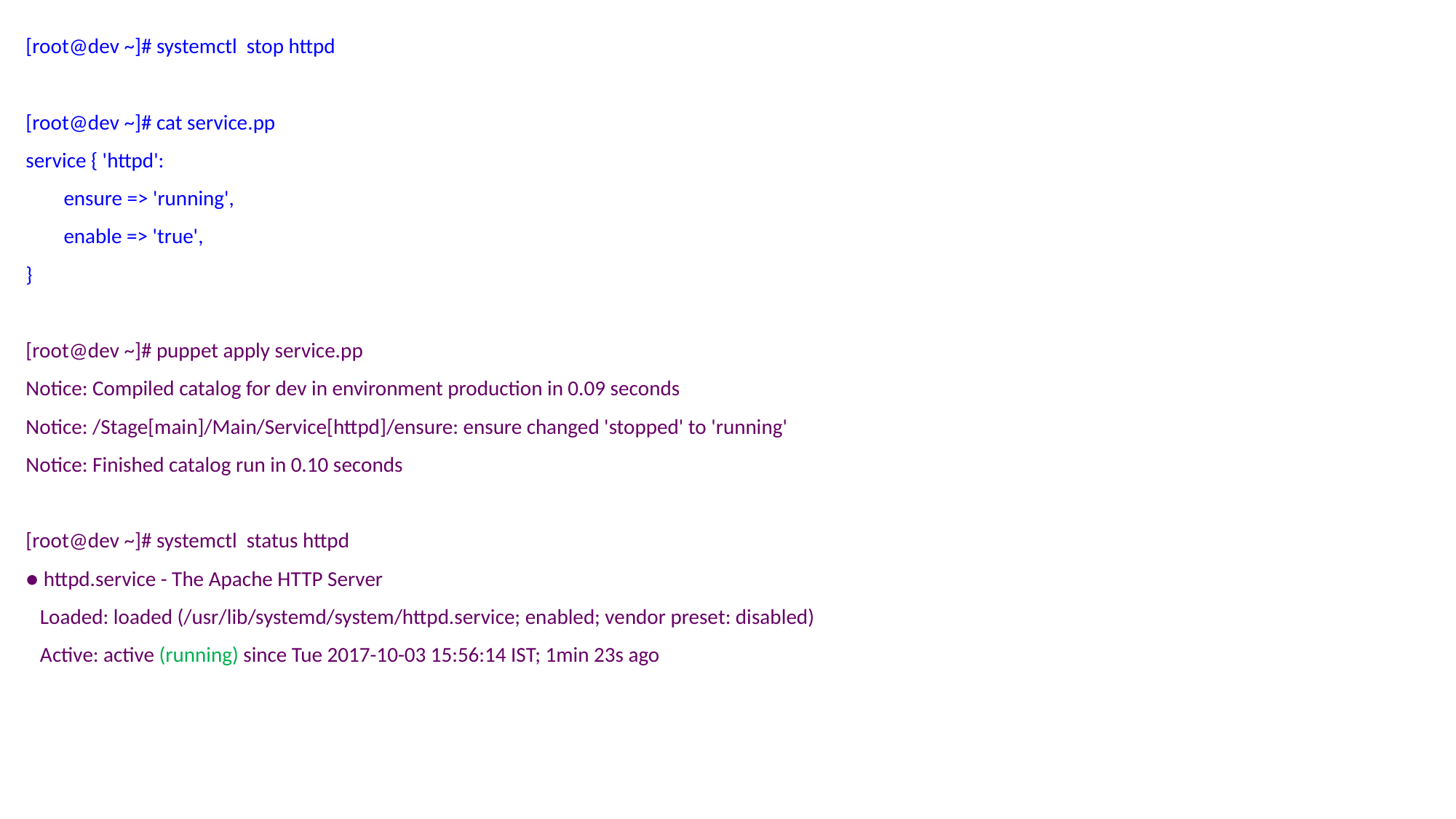

[root@dev ~]# systemctl  stop httpd

[root@dev ~]# cat service.pp
service { 'httpd':
        ensure => 'running',
        enable => 'true',
}

[root@dev ~]# puppet apply service.pp
Notice: Compiled catalog for dev in environment production in 0.09 seconds
Notice: /Stage[main]/Main/Service[httpd]/ensure: ensure changed 'stopped' to 'running'
Notice: Finished catalog run in 0.10 seconds

[root@dev ~]# systemctl  status httpd
● httpd.service - The Apache HTTP Server
   Loaded: loaded (/usr/lib/systemd/system/httpd.service; enabled; vendor preset: disabled)
   Active: active (running) since Tue 2017-10-03 15:56:14 IST; 1min 23s ago